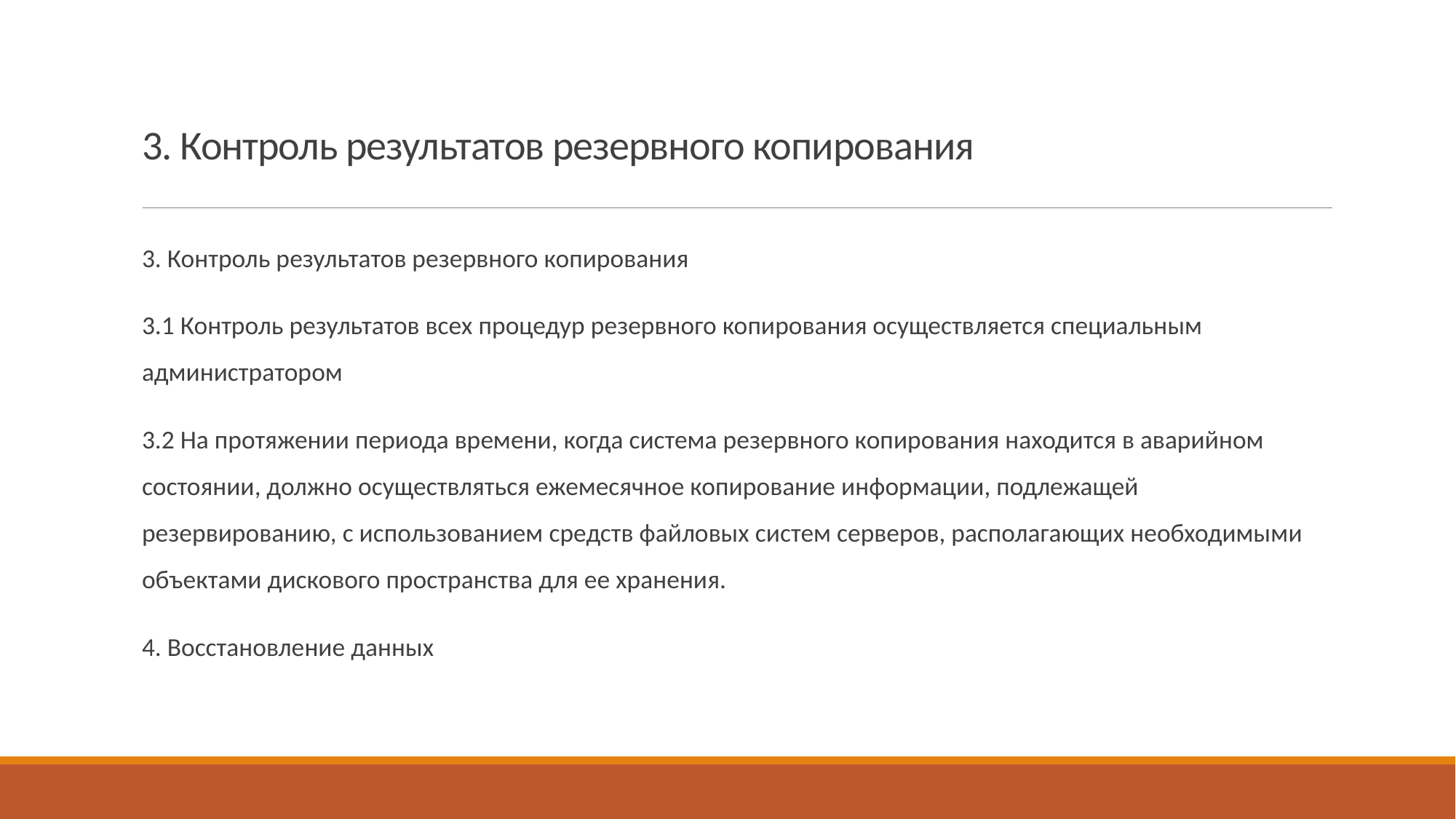

# 3. Контроль результатов резервного копирования
3. Контроль результатов резервного копирования
3.1 Контроль результатов всех процедур резервного копирования осуществляется специальным администратором
3.2 На протяжении периода времени, когда система резервного копирования находится в аварийном состоянии, должно осуществляться ежемесячное копирование информации, подлежащей резервированию, с использованием средств файловых систем серверов, располагающих необходимыми объектами дискового пространства для ее хранения.
4. Восстановление данных